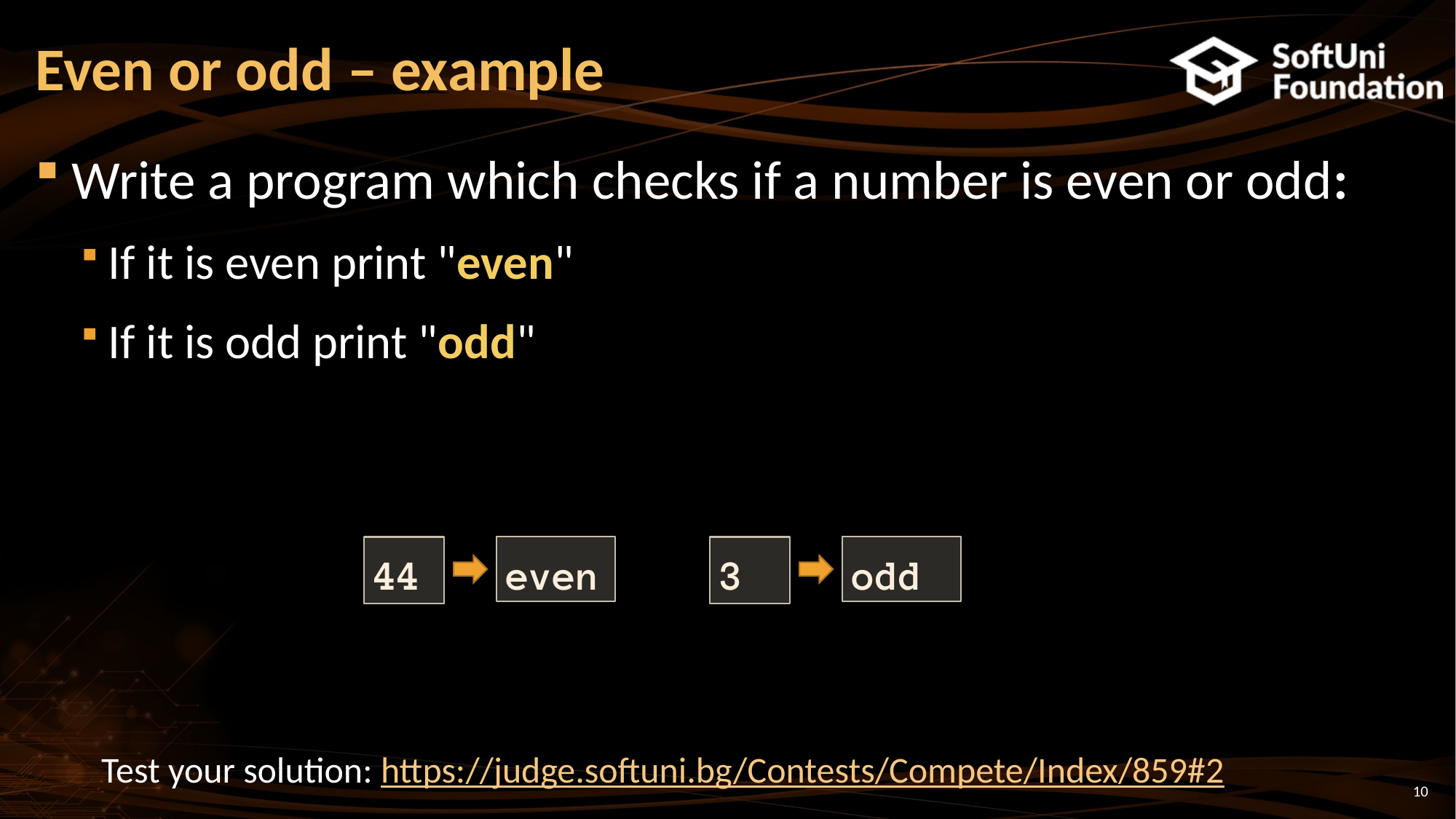

# Even or odd – example
Write a program which checks if a number is even or odd:
If it is even print "even"
If it is odd print "odd"

44
even

3
odd

Test your solution: https://judge.softuni.bg/Contests/Compete/Index/859#2
10